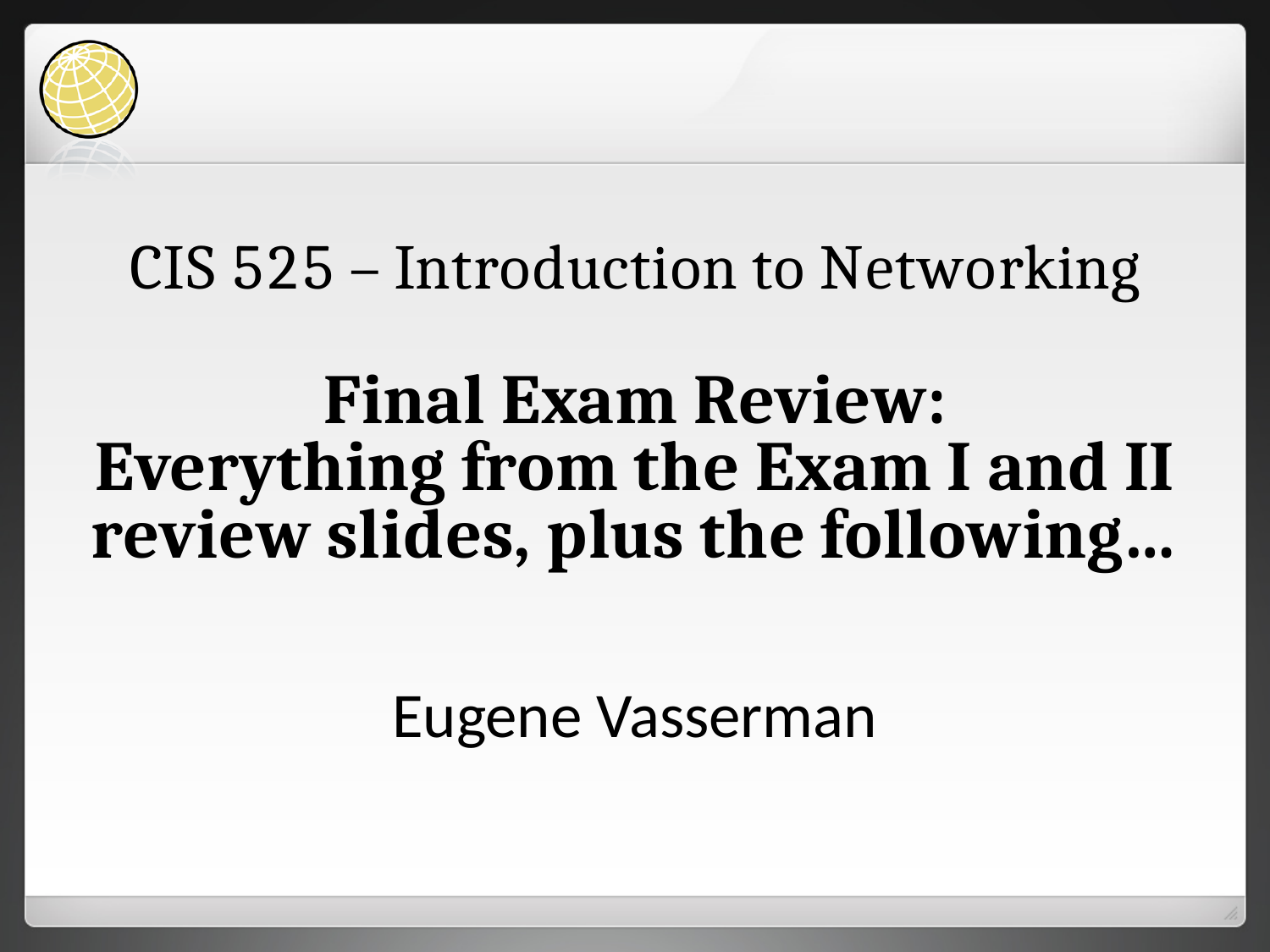

# CIS 525 – Introduction to Networking Final Exam Review: Everything from the Exam I and II review slides, plus the following…
Eugene Vasserman